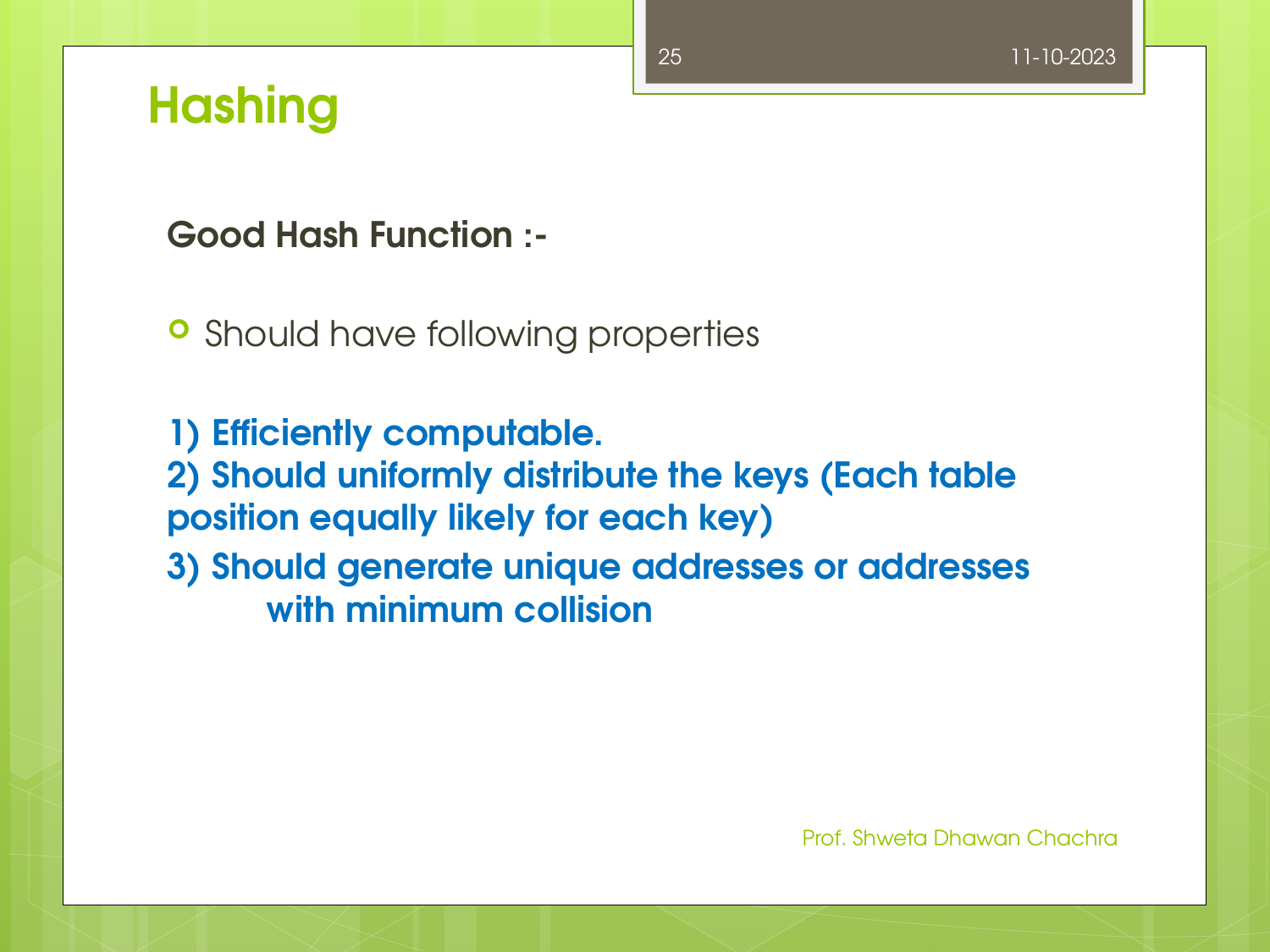

25
11-10-2023
# Hashing
Good Hash Function :-

Should have following properties

1) Efficiently computable.
2) Should uniformly distribute the keys (Each table position equally likely for each key)
3) Should generate unique addresses or addresses               with minimum collision

Prof. Shweta Dhawan Chachra